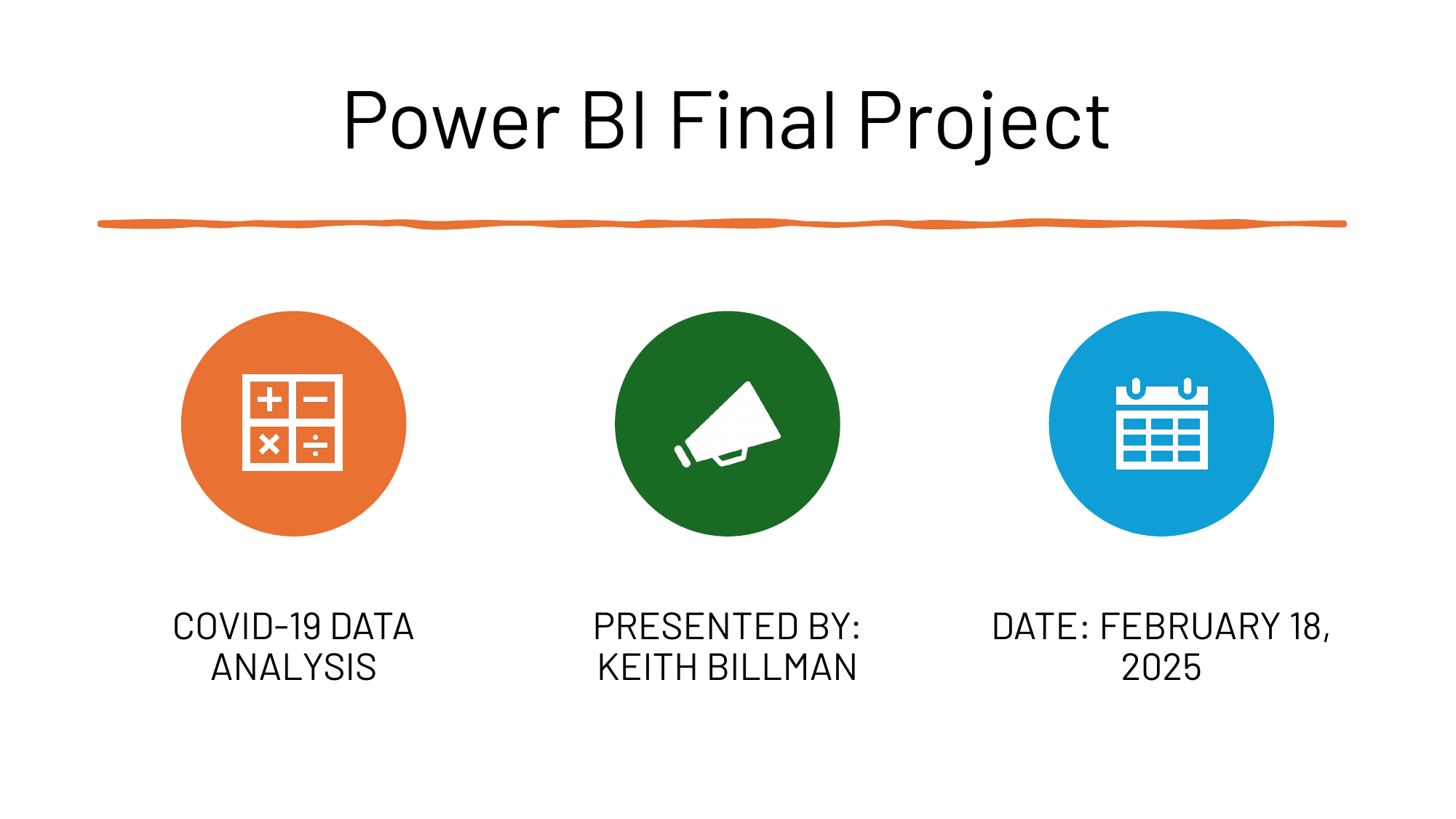

# Power BI Final Project

COVID-19 Data Analysis
Presented by: Keith Billman
Date: February 18, 2025